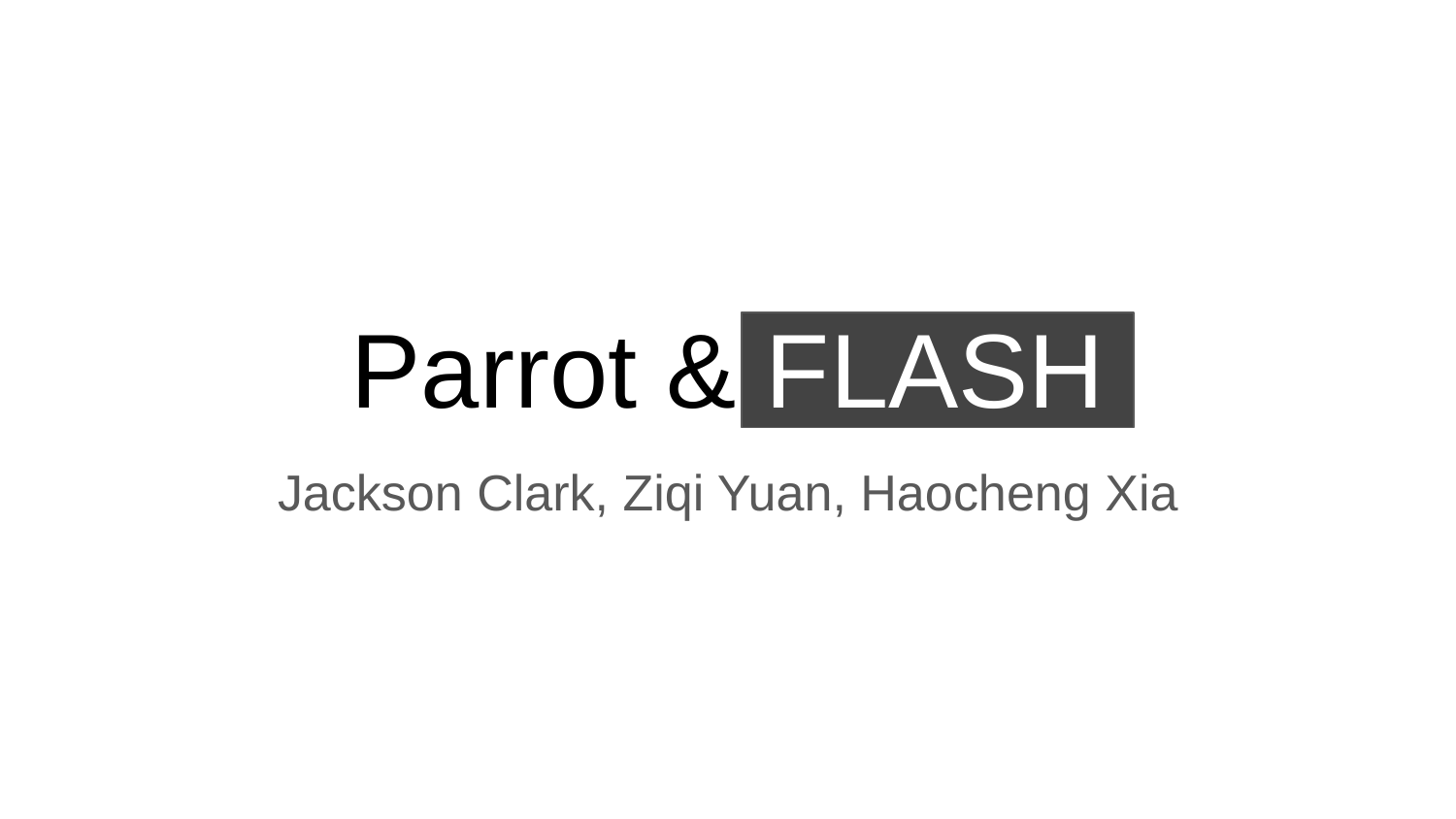

# Parrot & FLASH

Jackson Clark, Ziqi Yuan, Haocheng Xia